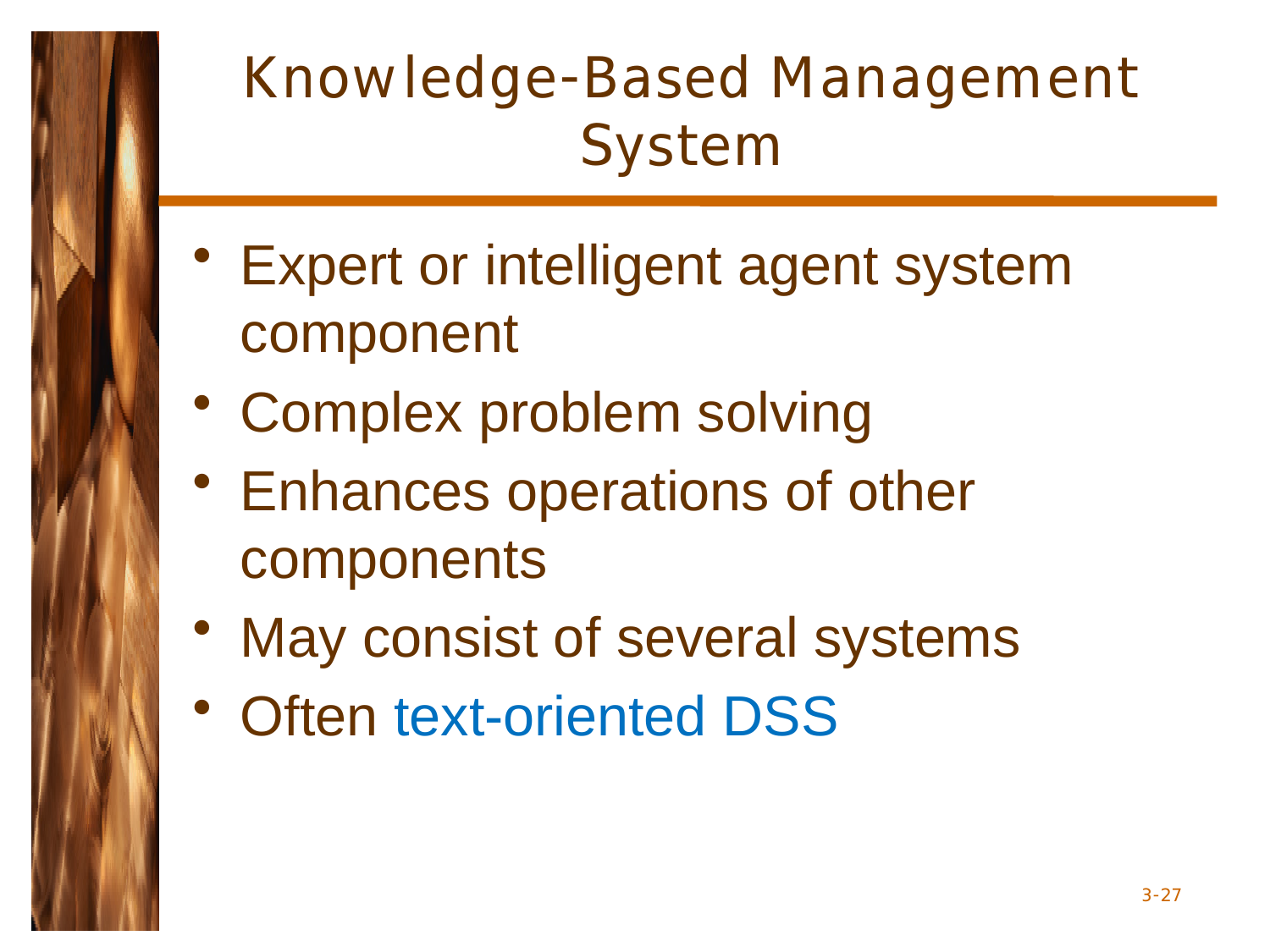

# Knowledge-Based Management System
Expert or intelligent agent system component
Complex problem solving
Enhances operations of other components
May consist of several systems
Often text-oriented DSS

3-27